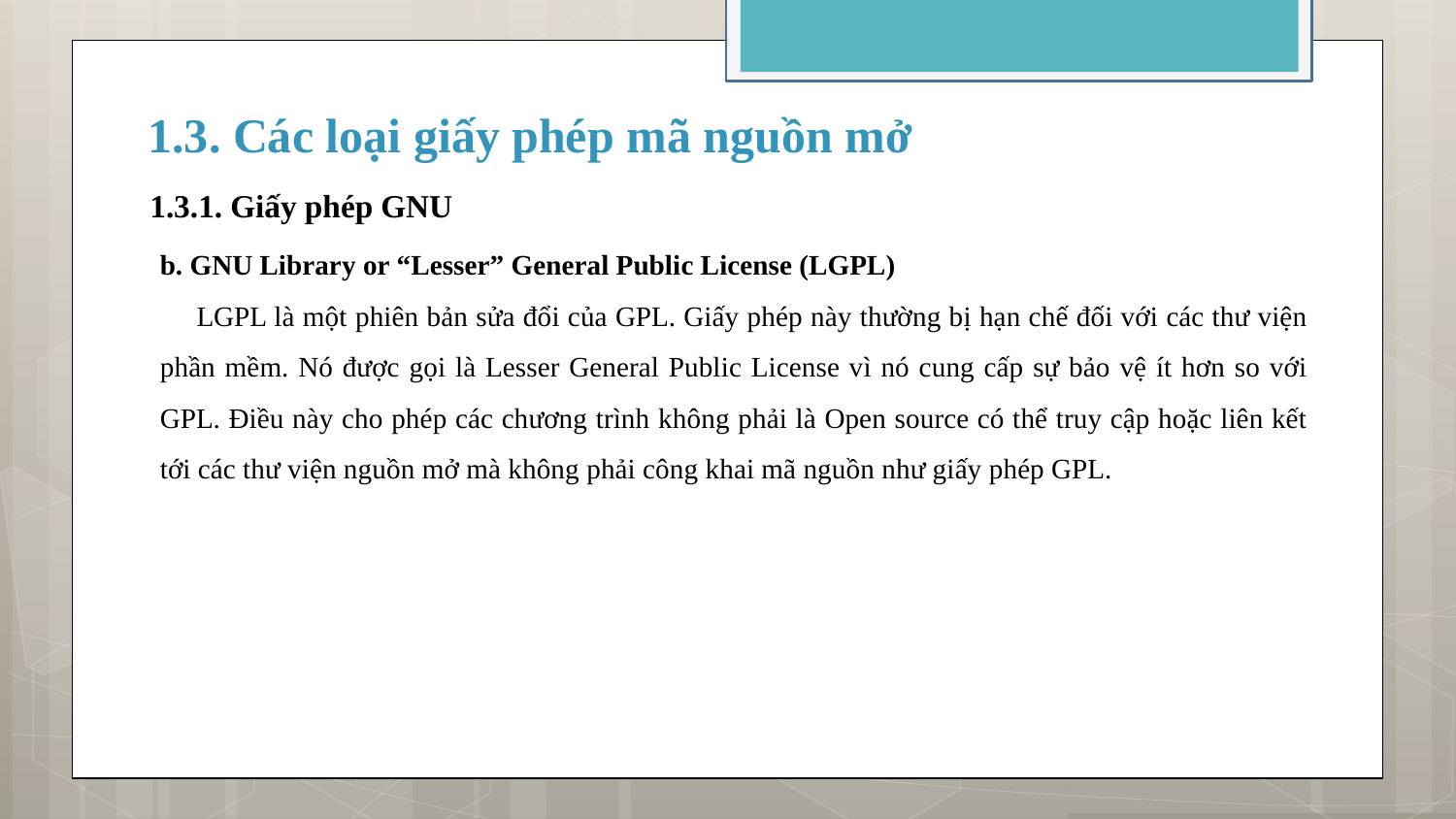

# 1.3. Các loại giấy phép mã nguồn mở
1.3.1. Giấy phép GNU
b. GNU Library or “Lesser” General Public License (LGPL)
	LGPL là một phiên bản sửa đổi của GPL. Giấy phép này thường bị hạn chế đối với các thư viện phần mềm. Nó được gọi là Lesser General Public License vì nó cung cấp sự bảo vệ ít hơn so với GPL. Điều này cho phép các chương trình không phải là Open source có thể truy cập hoặc liên kết tới các thư viện nguồn mở mà không phải công khai mã nguồn như giấy phép GPL.